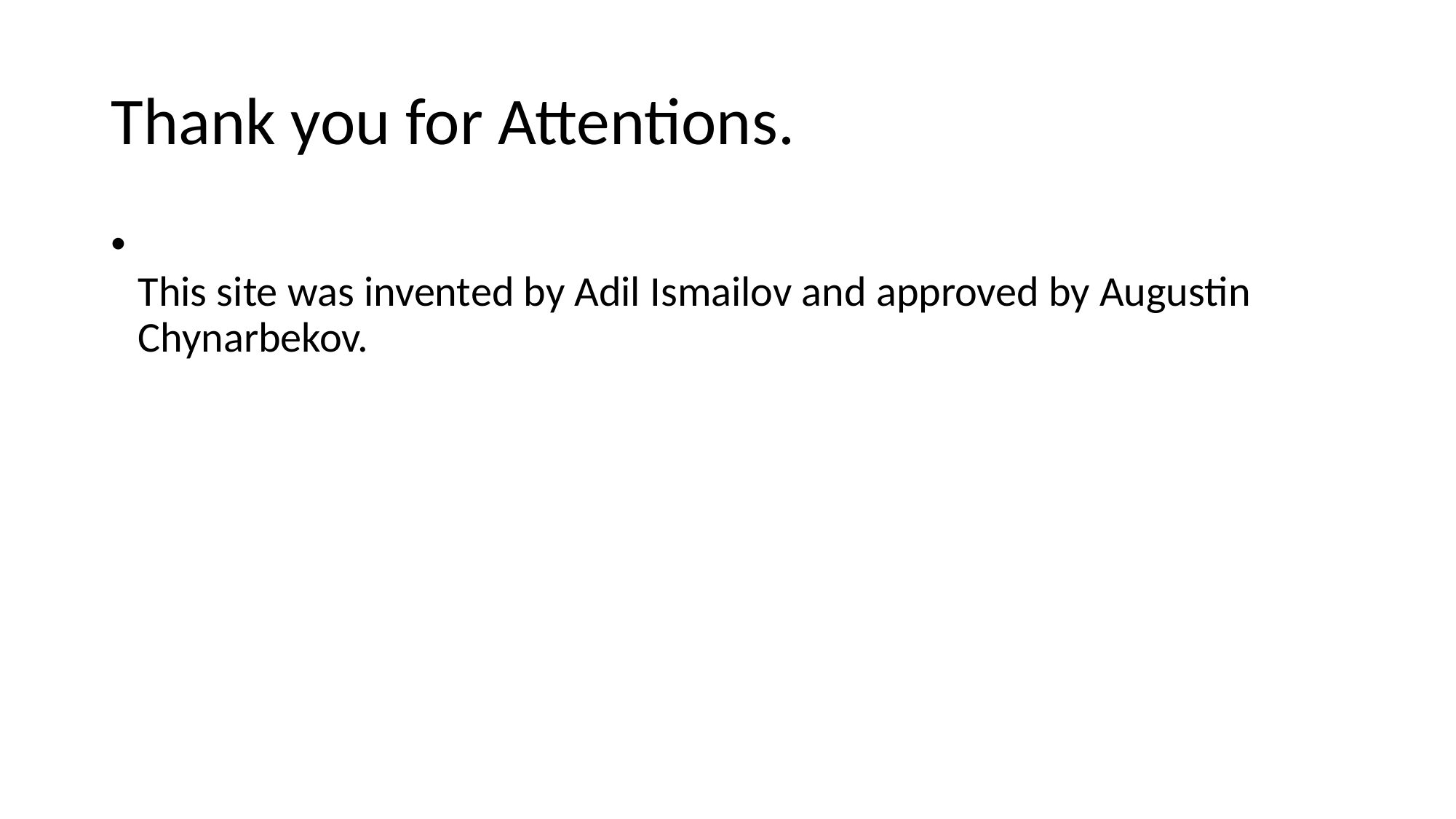

# Thank you for Attentions.
This site was invented by Adil Ismailov and approved by Augustin Chynarbekov.